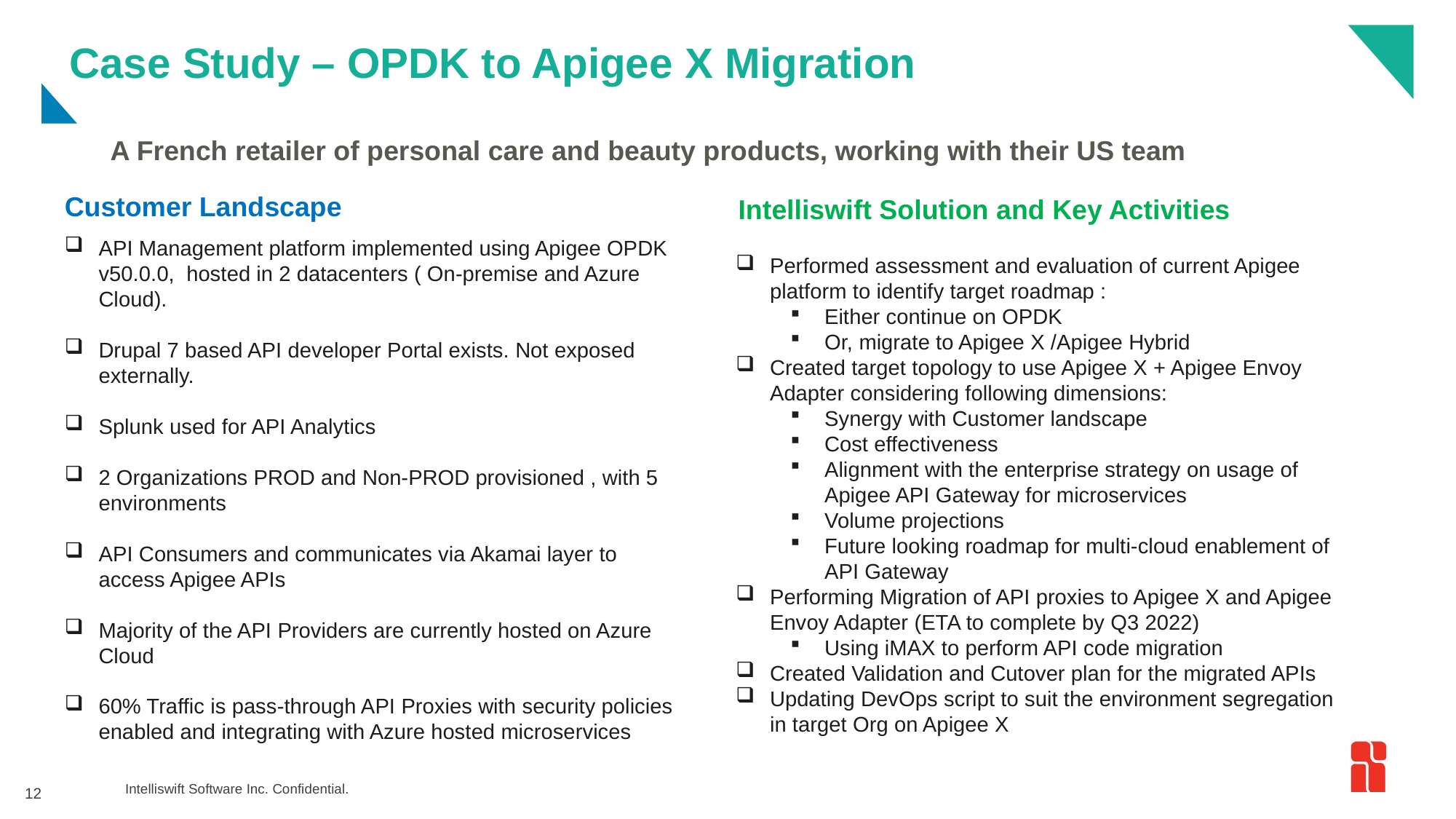

# Case Study – OPDK to Apigee X Migration
A French retailer of personal care and beauty products, working with their US team
Customer Landscape
Intelliswift Solution and Key Activities
API Management platform implemented using Apigee OPDK v50.0.0,  hosted in 2 datacenters ( On-premise and Azure Cloud).

Drupal 7 based API developer Portal exists. Not exposed externally.

Splunk used for API Analytics

2 Organizations PROD and Non-PROD provisioned , with 5 environments

API Consumers and communicates via Akamai layer to access Apigee APIs

Majority of the API Providers are currently hosted on Azure Cloud

60% Traffic is pass-through API Proxies with security policies enabled and integrating with Azure hosted microservices
Performed assessment and evaluation of current Apigee platform to identify target roadmap :
Either continue on OPDK
Or, migrate to Apigee X /Apigee Hybrid
Created target topology to use Apigee X + Apigee Envoy Adapter considering following dimensions:
Synergy with Customer landscape
Cost effectiveness
Alignment with the enterprise strategy on usage of Apigee API Gateway for microservices
Volume projections
Future looking roadmap for multi-cloud enablement of API Gateway
Performing Migration of API proxies to Apigee X and Apigee Envoy Adapter (ETA to complete by Q3 2022)
Using iMAX to perform API code migration
Created Validation and Cutover plan for the migrated APIs
Updating DevOps script to suit the environment segregation in target Org on Apigee X